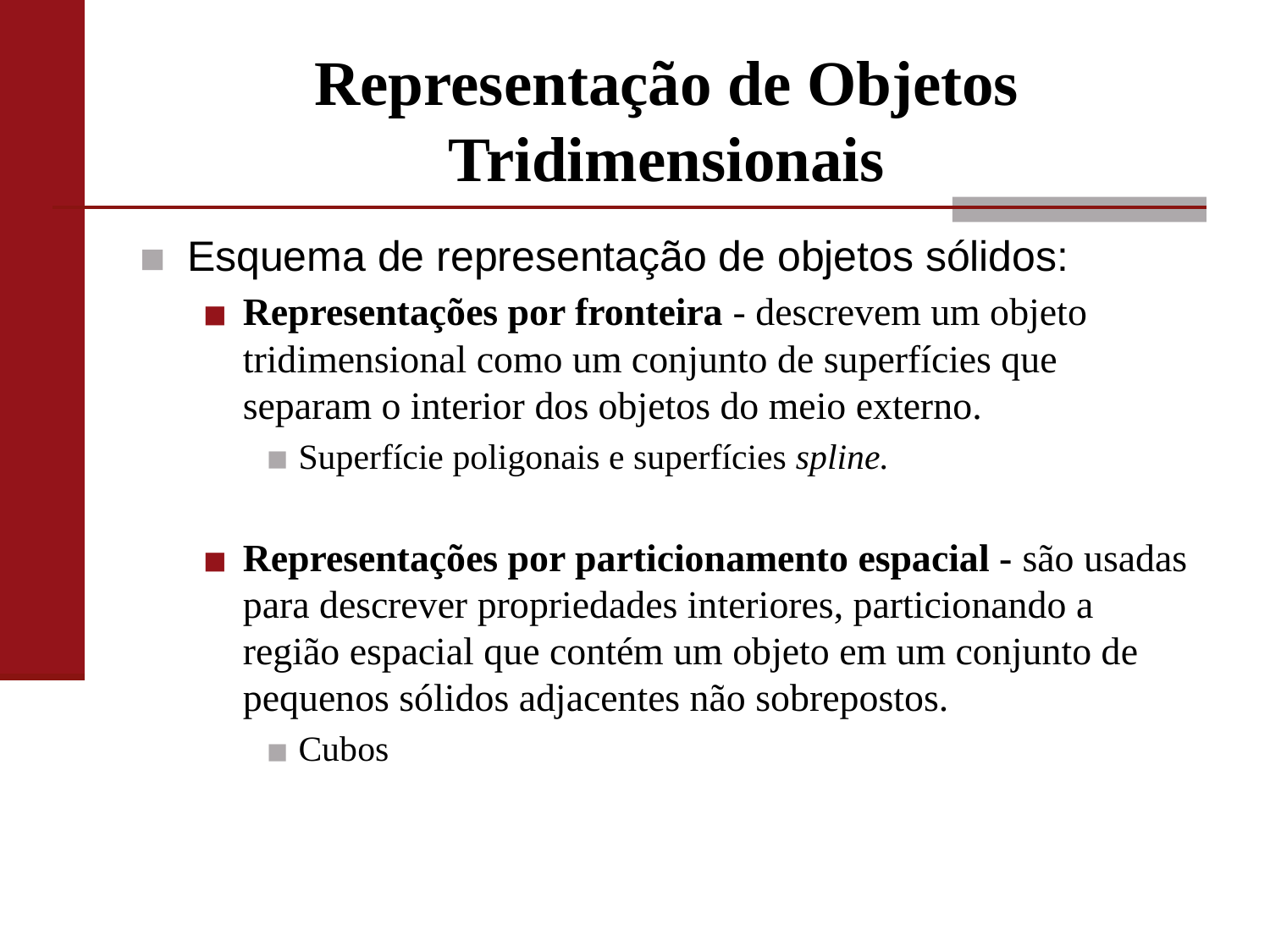

# Representação de Objetos Tridimensionais
Esquema de representação de objetos sólidos:
Representações por fronteira - descrevem um objeto tridimensional como um conjunto de superfícies que separam o interior dos objetos do meio externo.
Superfície poligonais e superfícies spline.

Representações por particionamento espacial - são usadas para descrever propriedades interiores, particionando a região espacial que contém um objeto em um conjunto de pequenos sólidos adjacentes não sobrepostos.
Cubos